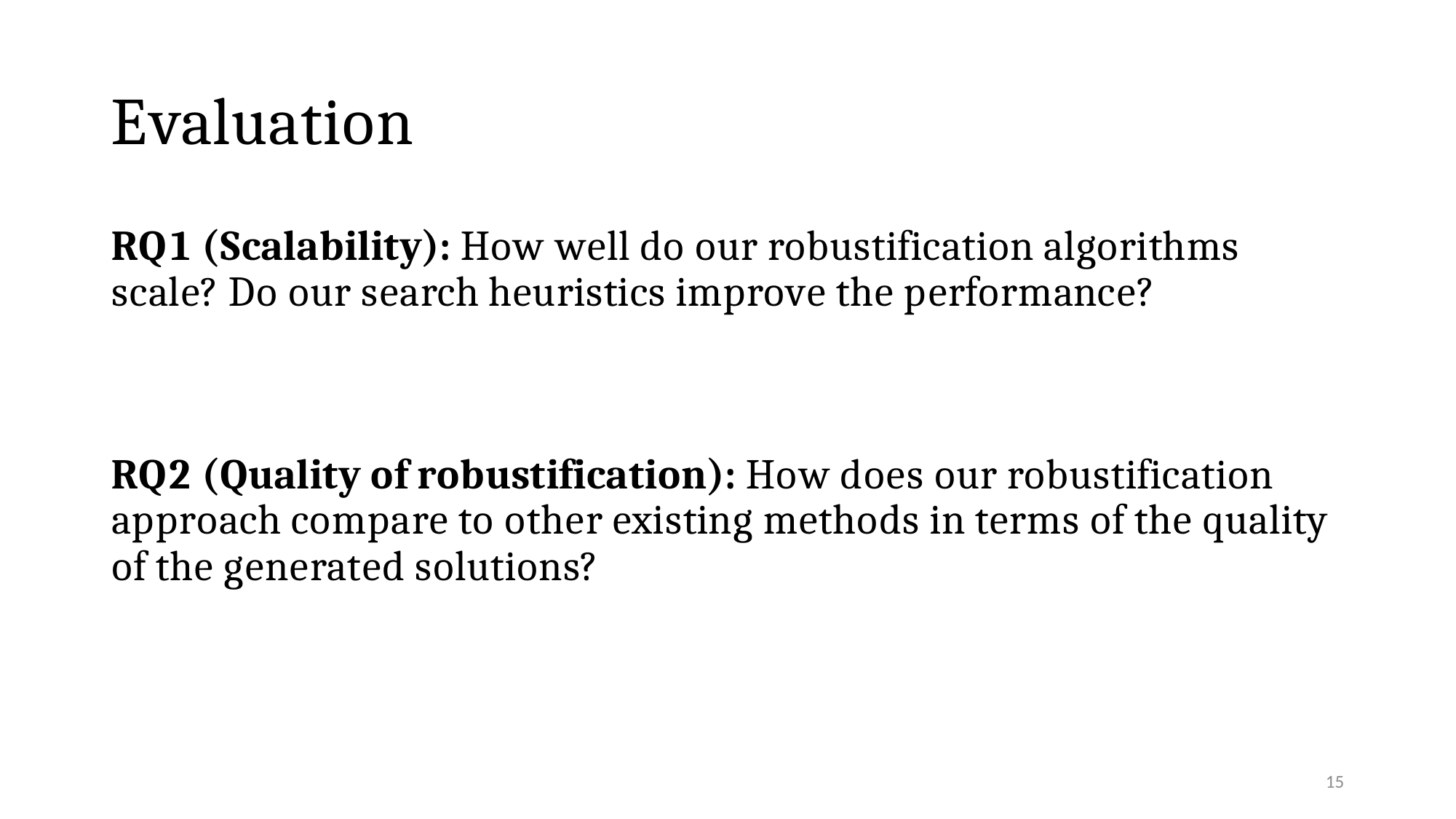

# Evaluation
RQ1 (Scalability): How well do our robustification algorithms scale? Do our search heuristics improve the performance?

RQ2 (Quality of robustification): How does our robustification approach compare to other existing methods in terms of the quality of the generated solutions?
15